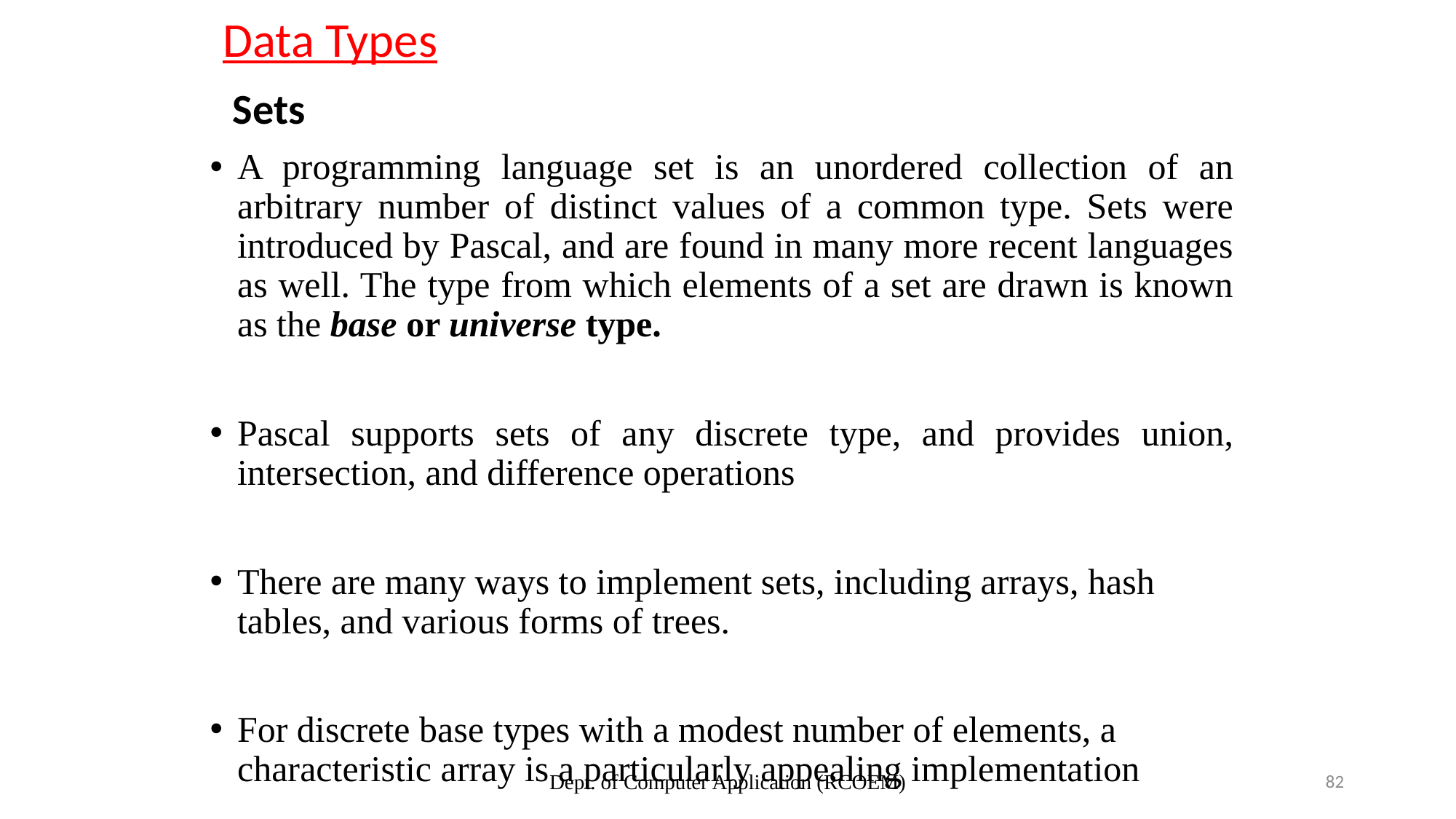

# Data Types
 Sets
A programming language set is an unordered collection of an arbitrary number of distinct values of a common type. Sets were introduced by Pascal, and are found in many more recent languages as well. The type from which elements of a set are drawn is known as the base or universe type.

Pascal supports sets of any discrete type, and provides union, intersection, and difference operations

There are many ways to implement sets, including arrays, hash tables, and various forms of trees.

For discrete base types with a modest number of elements, a characteristic array is a particularly appealing implementation

Dept. of Computer Application (RCOEM)
82